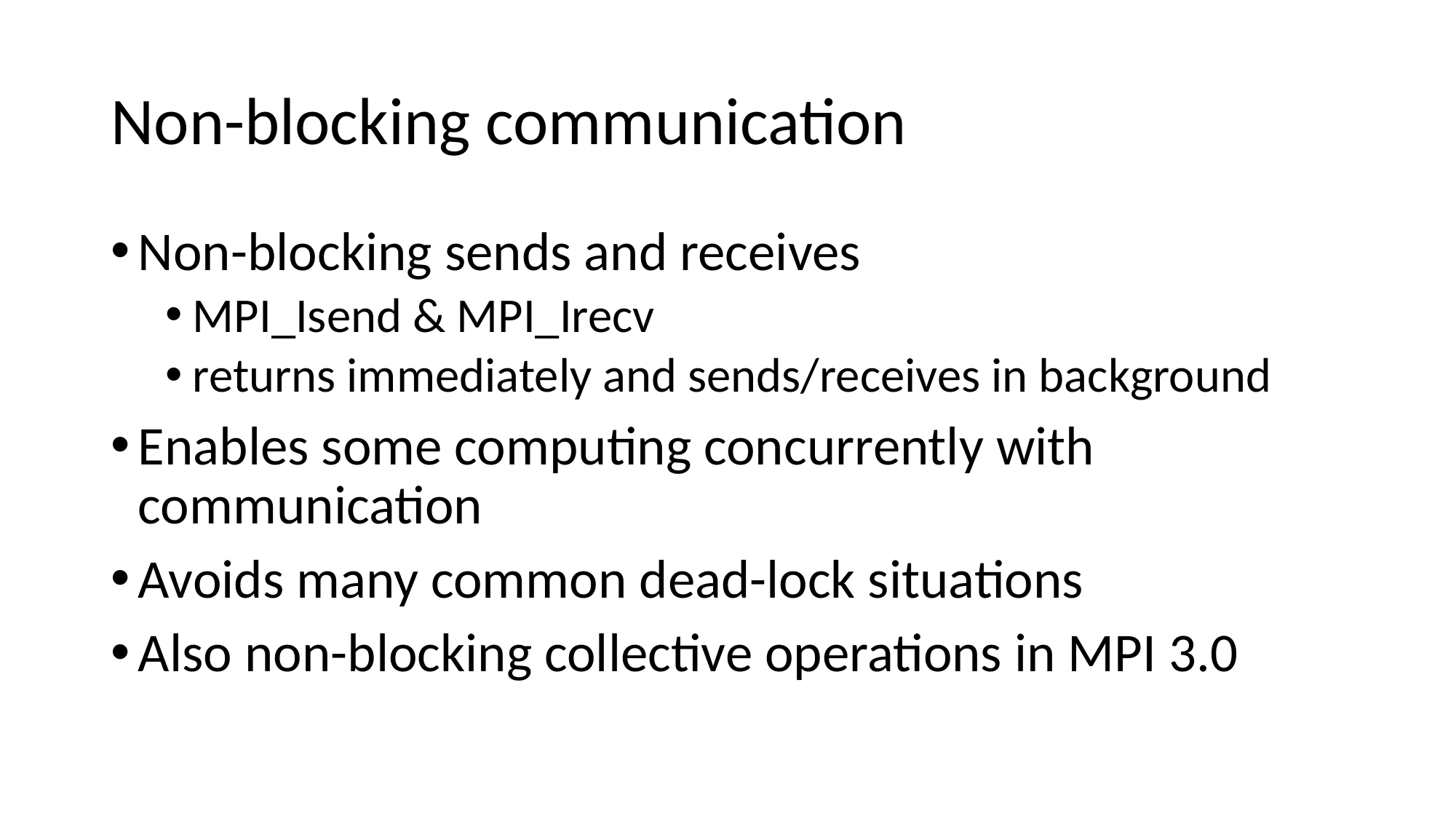

# Non-blocking communication
Non-blocking sends and receives
MPI_Isend & MPI_Irecv
returns immediately and sends/receives in background
Enables some computing concurrently with communication
Avoids many common dead-lock situations
Also non-blocking collective operations in MPI 3.0